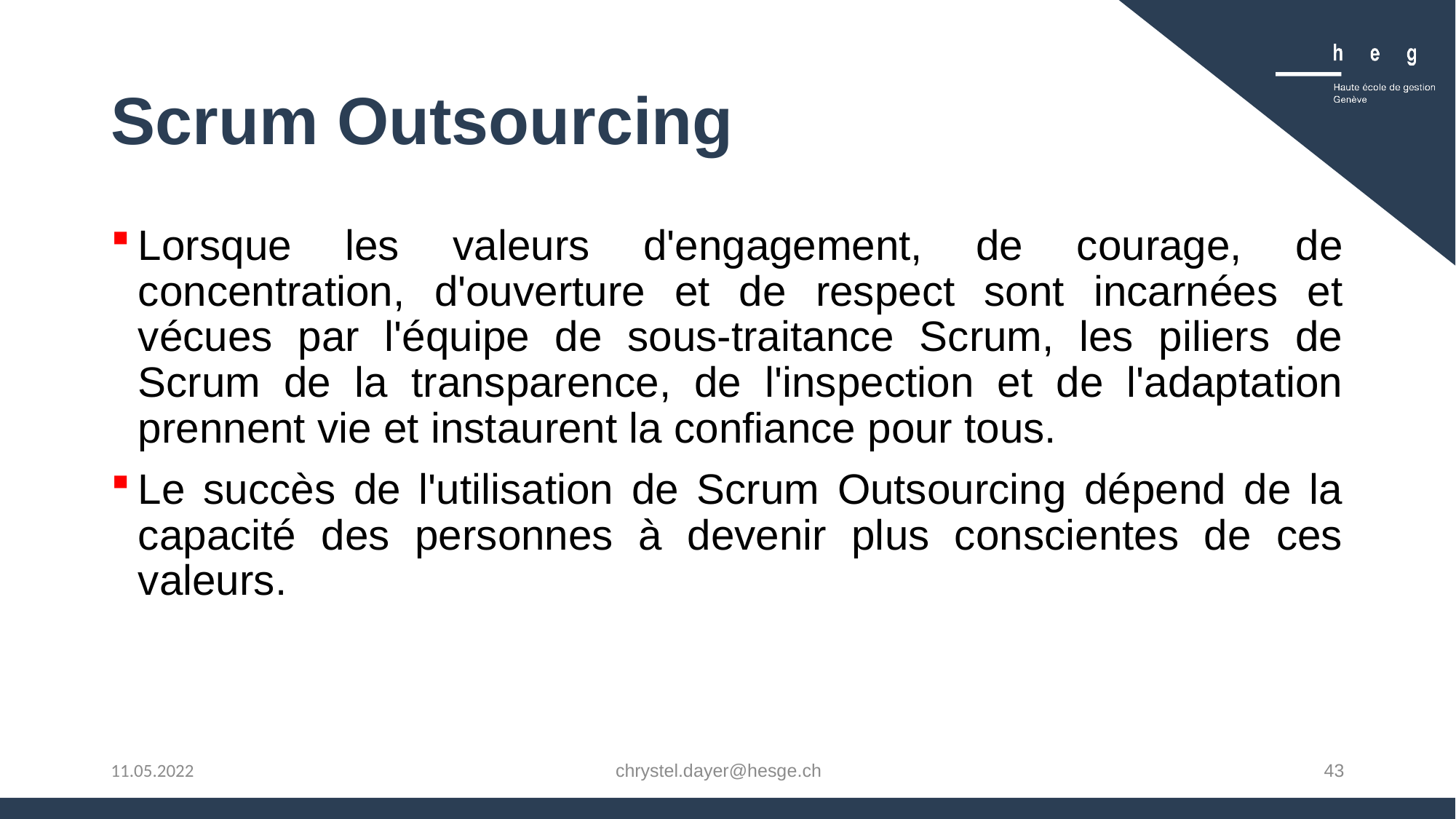

# Scrum Outsourcing
Lorsque les valeurs d'engagement, de courage, de concentration, d'ouverture et de respect sont incarnées et vécues par l'équipe de sous-traitance Scrum, les piliers de Scrum de la transparence, de l'inspection et de l'adaptation prennent vie et instaurent la confiance pour tous.
Le succès de l'utilisation de Scrum Outsourcing dépend de la capacité des personnes à devenir plus conscientes de ces valeurs.
chrystel.dayer@hesge.ch
43